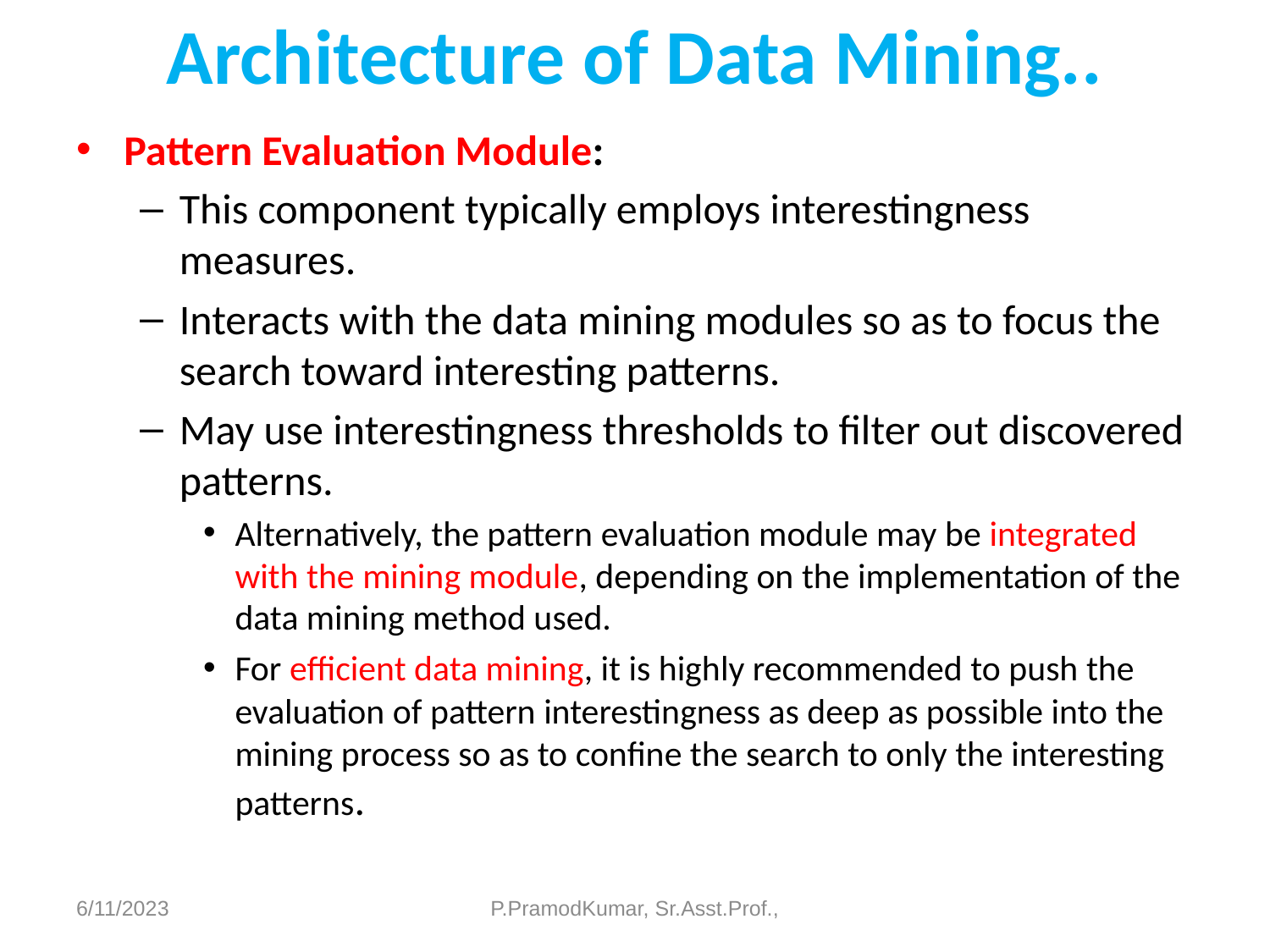

# Architecture of Data Mining..
Pattern Evaluation Module:
This component typically employs interestingness measures.
Interacts with the data mining modules so as to focus the search toward interesting patterns.
May use interestingness thresholds to filter out discovered patterns.
Alternatively, the pattern evaluation module may be integrated with the mining module, depending on the implementation of the data mining method used.
For efficient data mining, it is highly recommended to push the evaluation of pattern interestingness as deep as possible into the mining process so as to confine the search to only the interesting patterns.
6/11/2023
P.PramodKumar, Sr.Asst.Prof.,